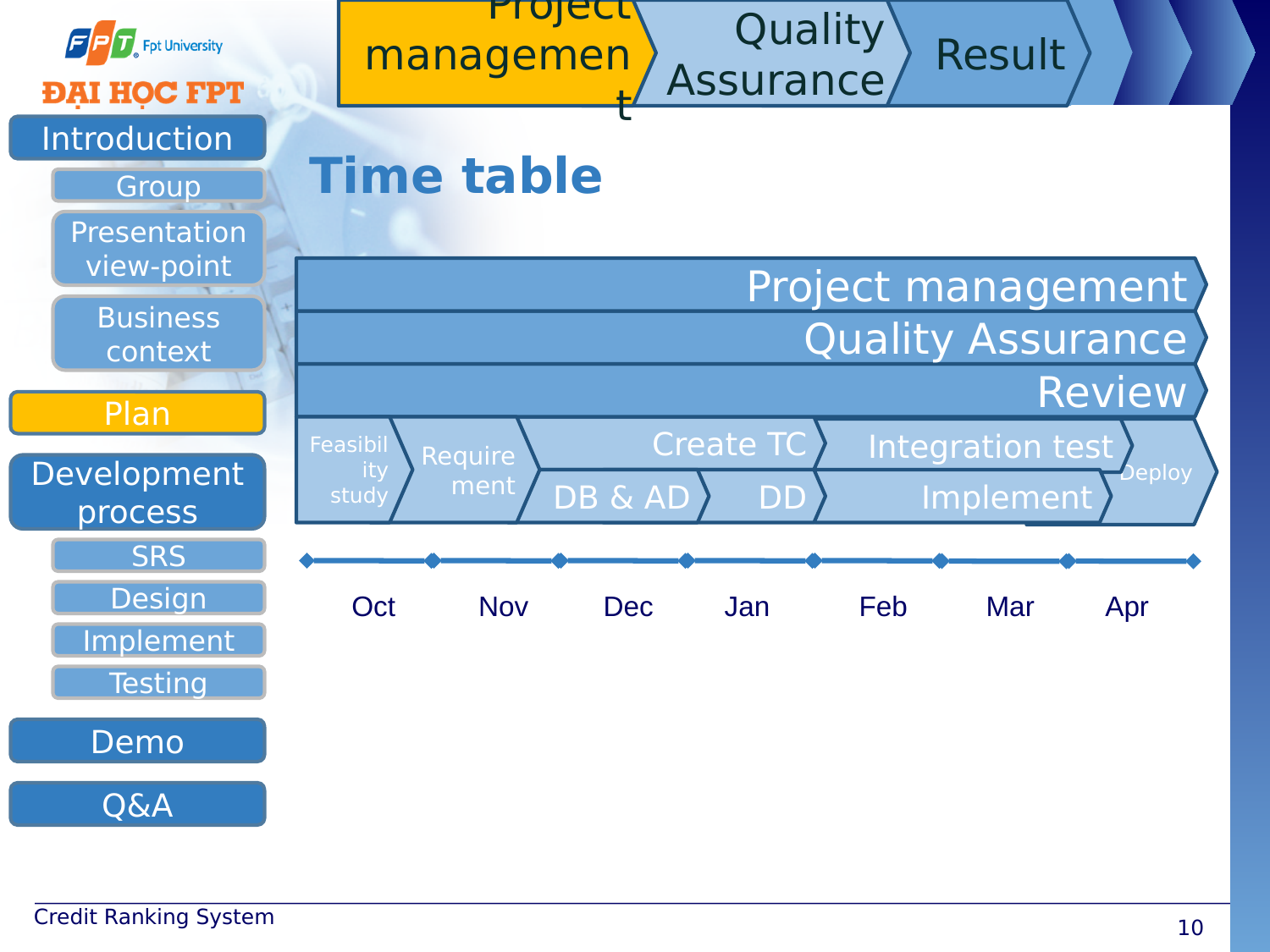

Project management
Quality Assurance
Result
Introduction
Group
Presentation view-point
Business context
Development process
SRS
Design
Implement
Testing
Demo
Q&A
Plan
Time table
Project management
Quality Assurance
Review
Feasibility study
Require
ment
DB & AD
Create TC
DD
Integration test
Deploy
Implement
Dec
Jan
Feb
Mar
Apr
Oct
Nov
Credit Ranking System
10